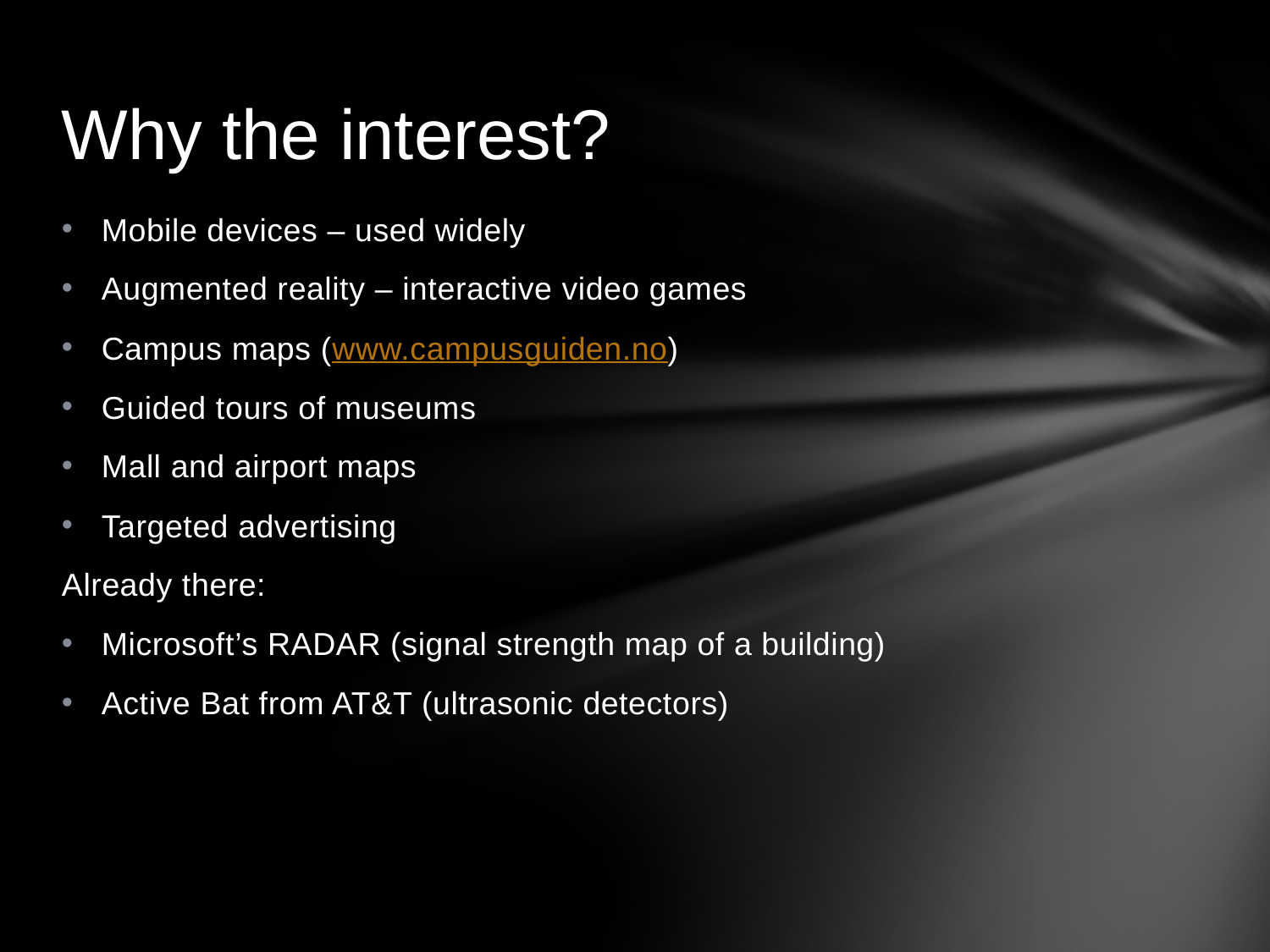

# Why the interest?
Mobile devices – used widely
Augmented reality – interactive video games
Campus maps (www.campusguiden.no)
Guided tours of museums
Mall and airport maps
Targeted advertising
Already there:
Microsoft’s RADAR (signal strength map of a building)
Active Bat from AT&T (ultrasonic detectors)